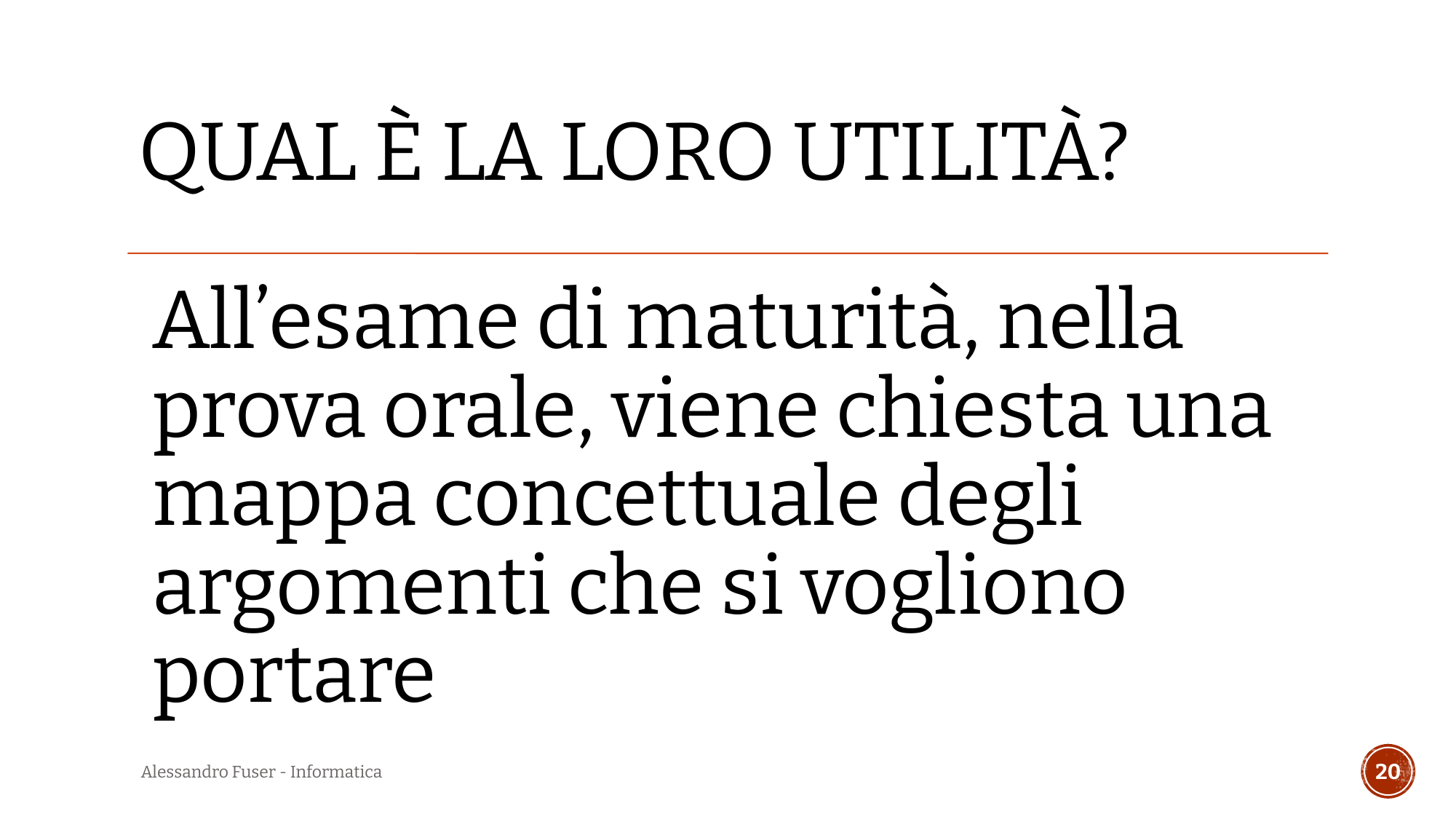

# Qual è la loro utilità?
All’esame di maturità, nella prova orale, viene chiesta una mappa concettuale degli argomenti che si vogliono portare
Alessandro Fuser - Informatica
20